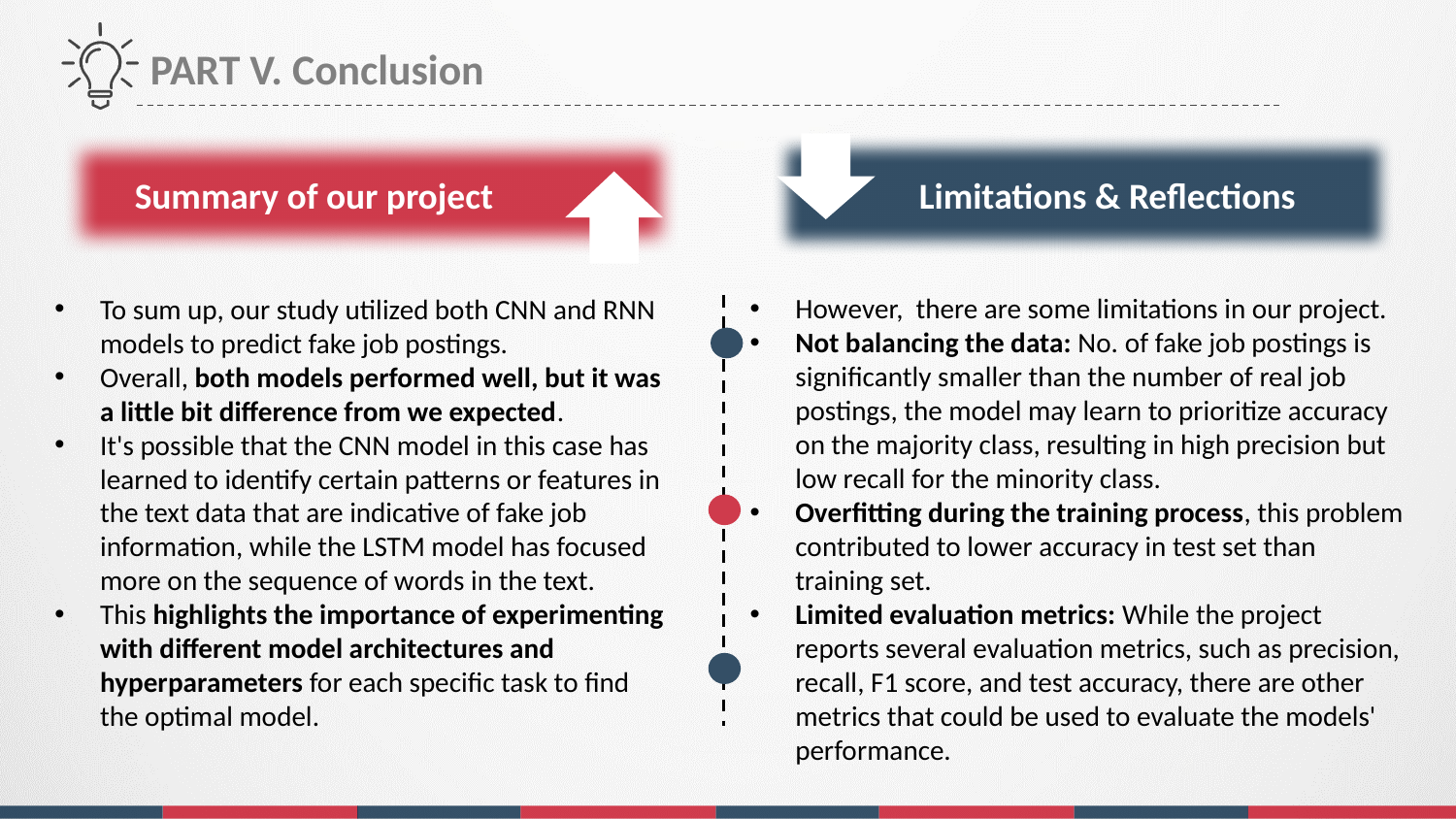

PART V. Conclusion
       Summary of our project

      Limitations & Reflections

However,  there are some limitations in our project.
Not balancing the data: No. of fake job postings is significantly smaller than the number of real job postings, the model may learn to prioritize accuracy on the majority class, resulting in high precision but low recall for the minority class.
Overfitting during the training process, this problem contributed to lower accuracy in test set than training set.
Limited evaluation metrics: While the project reports several evaluation metrics, such as precision, recall, F1 score, and test accuracy, there are other metrics that could be used to evaluate the models' performance.

To sum up, our study utilized both CNN and RNN models to predict fake job postings.
Overall, both models performed well, but it was a little bit difference from we expected.
It's possible that the CNN model in this case has learned to identify certain patterns or features in the text data that are indicative of fake job information, while the LSTM model has focused more on the sequence of words in the text.
This highlights the importance of experimenting with different model architectures and hyperparameters for each specific task to find the optimal model.